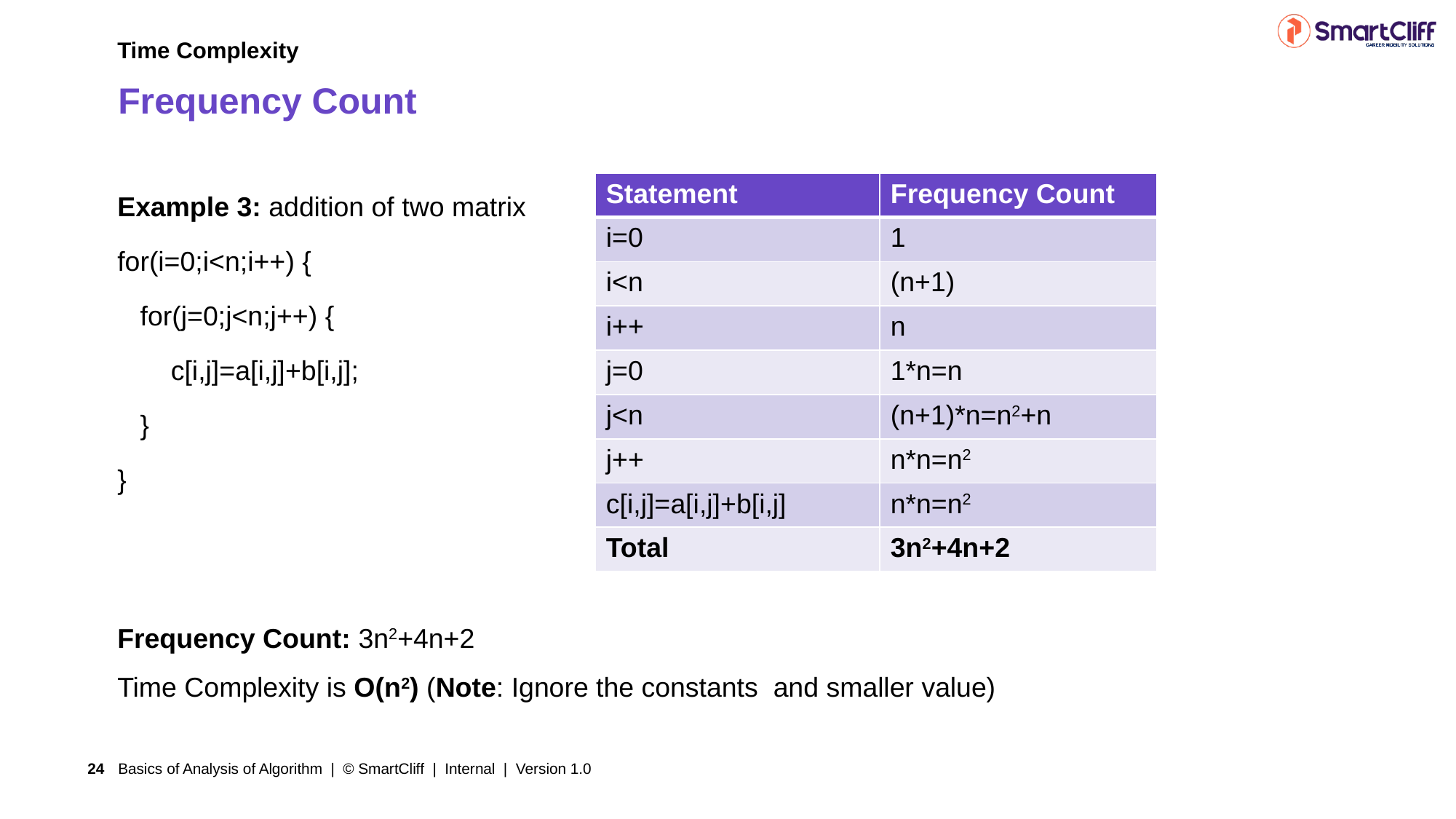

Time Complexity
# Frequency Count
Example 3: addition of two matrix
for(i=0;i<n;i++) {
   for(j=0;j<n;j++) {
       c[i,j]=a[i,j]+b[i,j];
   }
}

Frequency Count: 3n2+4n+2
Time Complexity is O(n2) (Note: Ignore the constants  and smaller value)

| Statement | Frequency Count |
| --- | --- |
| i=0 | 1 |
| i<n | (n+1) |
| i++ | n |
| j=0 | 1\*n=n |
| j<n | (n+1)\*n=n2+n |
| j++ | n\*n=n2 |
| c[i,j]=a[i,j]+b[i,j] | n\*n=n2 |
| Total | 3n2+4n+2 |
Basics of Analysis of Algorithm  |  © SmartCliff  |  Internal  |  Version 1.0
24